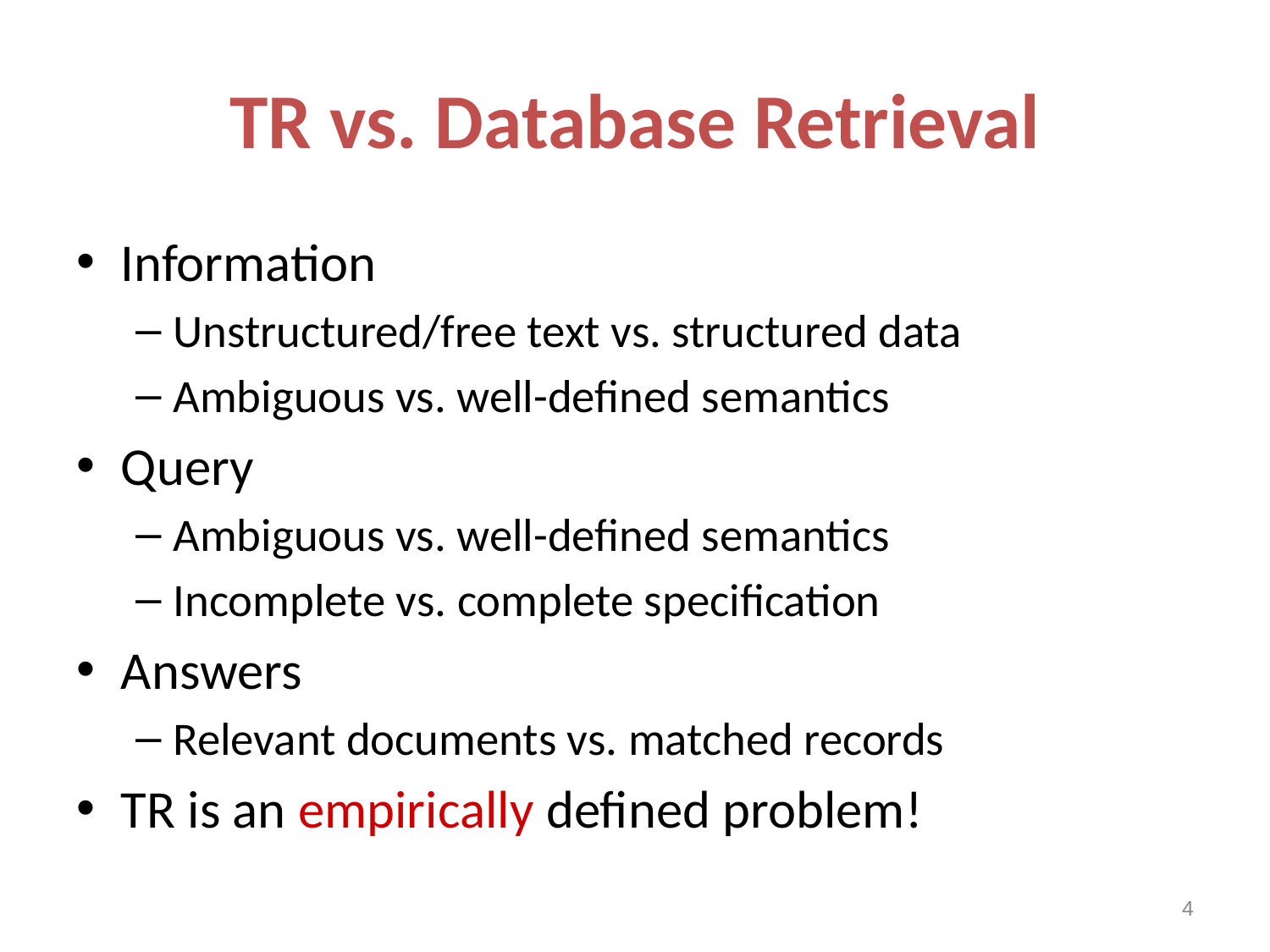

# TR vs. Database Retrieval
Information
Unstructured/free text vs. structured data
Ambiguous vs. well-defined semantics
Query
Ambiguous vs. well-defined semantics
Incomplete vs. complete specification
Answers
Relevant documents vs. matched records
TR is an empirically defined problem!

4